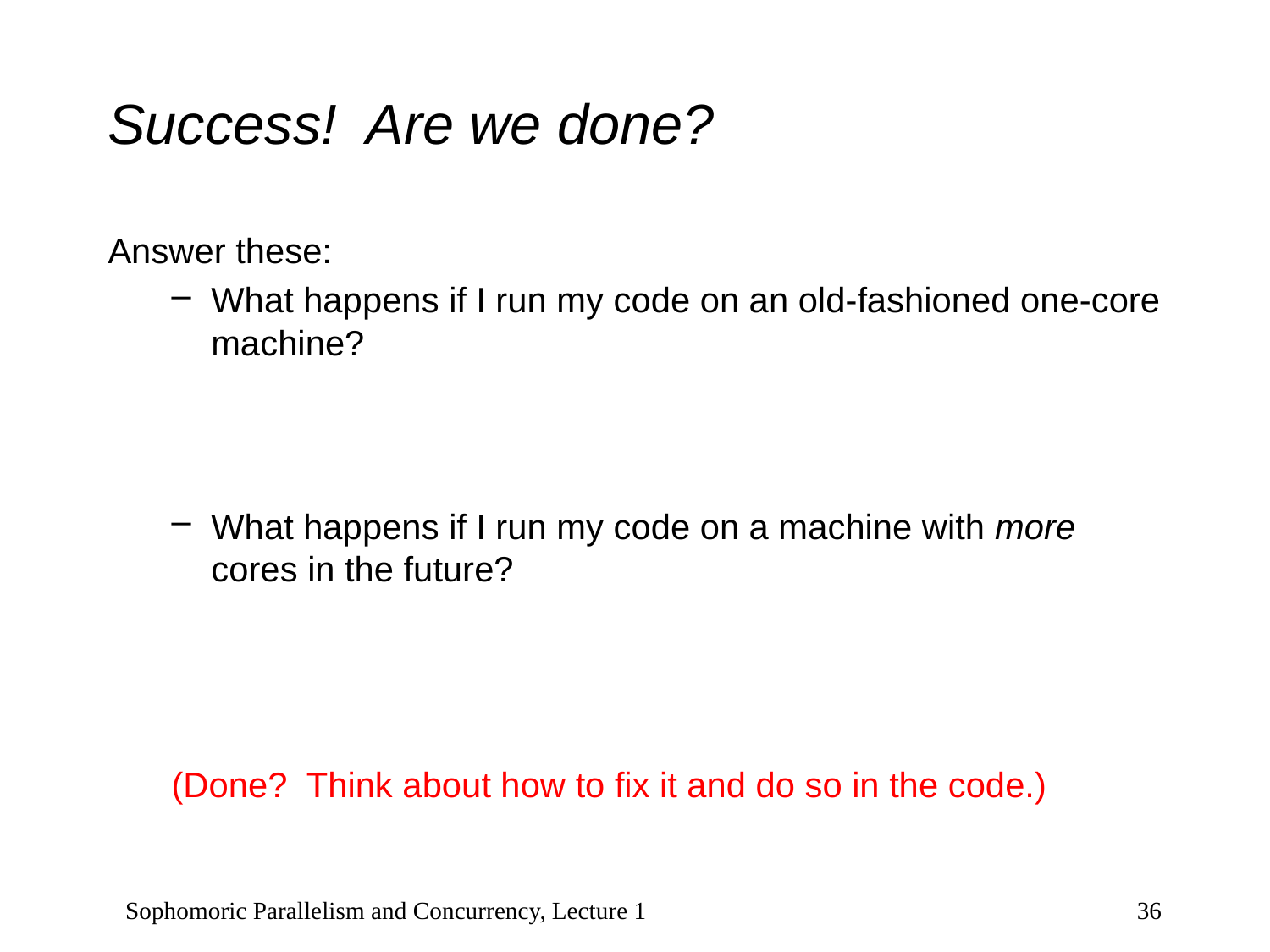

# Success!  Are we done?
Answer these:
What happens if I run my code on an old-fashioned one-core machine?

What happens if I run my code on a machine with more cores in the future?

(Done?  Think about how to fix it and do so in the code.)

Sophomoric Parallelism and Concurrency, Lecture 1
36